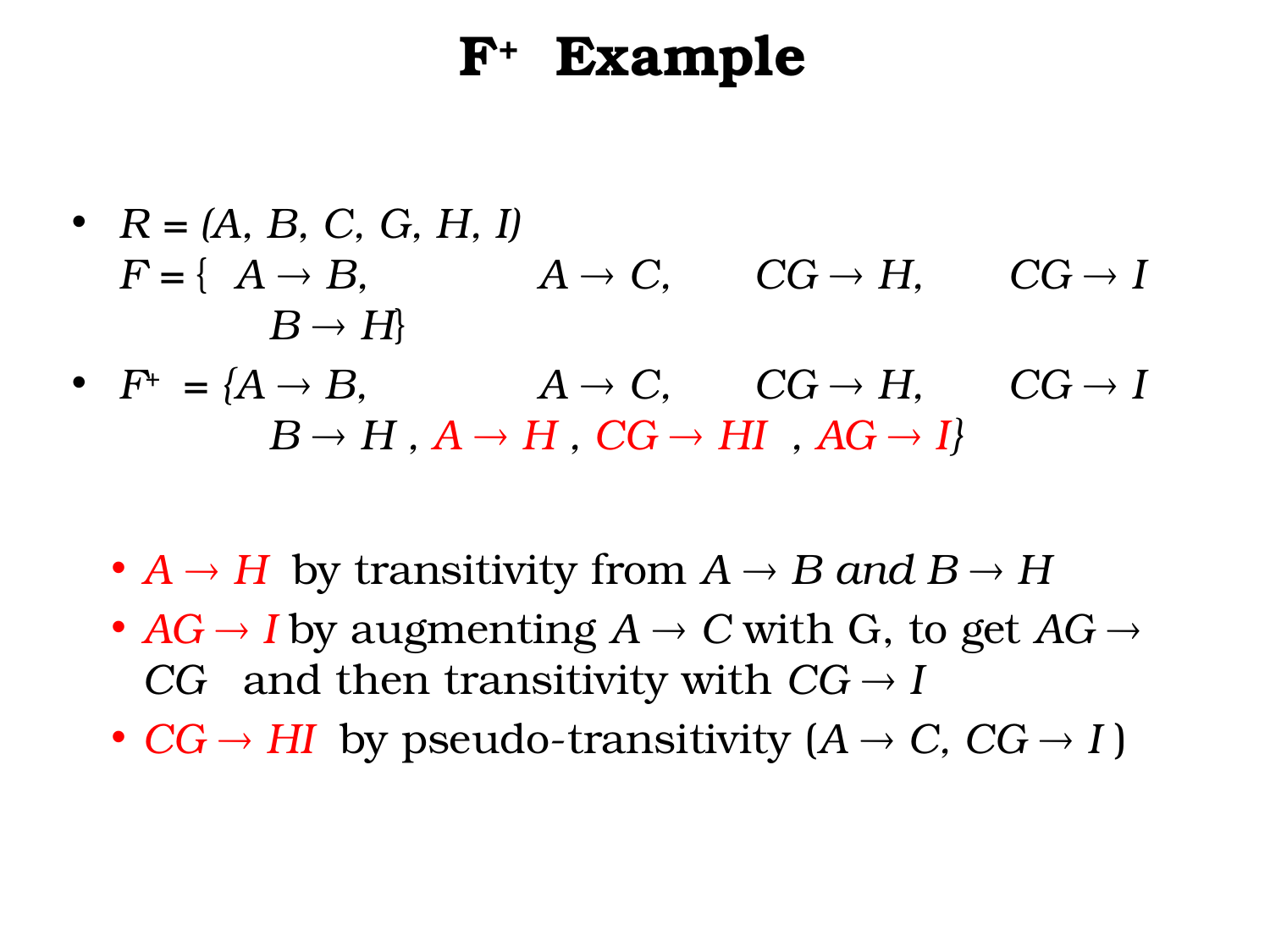

# F+  Example
R = (A, B, C, G, H, I)
F = {  A → B, 	   A → C, 	CG → H,	CG → I
	   B → H}
F+  = {A → B, 	   A → C, 	CG → H,	CG → I
	   B → H , A → H , CG → HI  , AG → I}

A → H  by transitivity from A → B and B → H
AG → I by augmenting A → C with G, to get AG → CG   and then transitivity with CG → I
CG → HI  by pseudo-transitivity (A → C, CG → I )